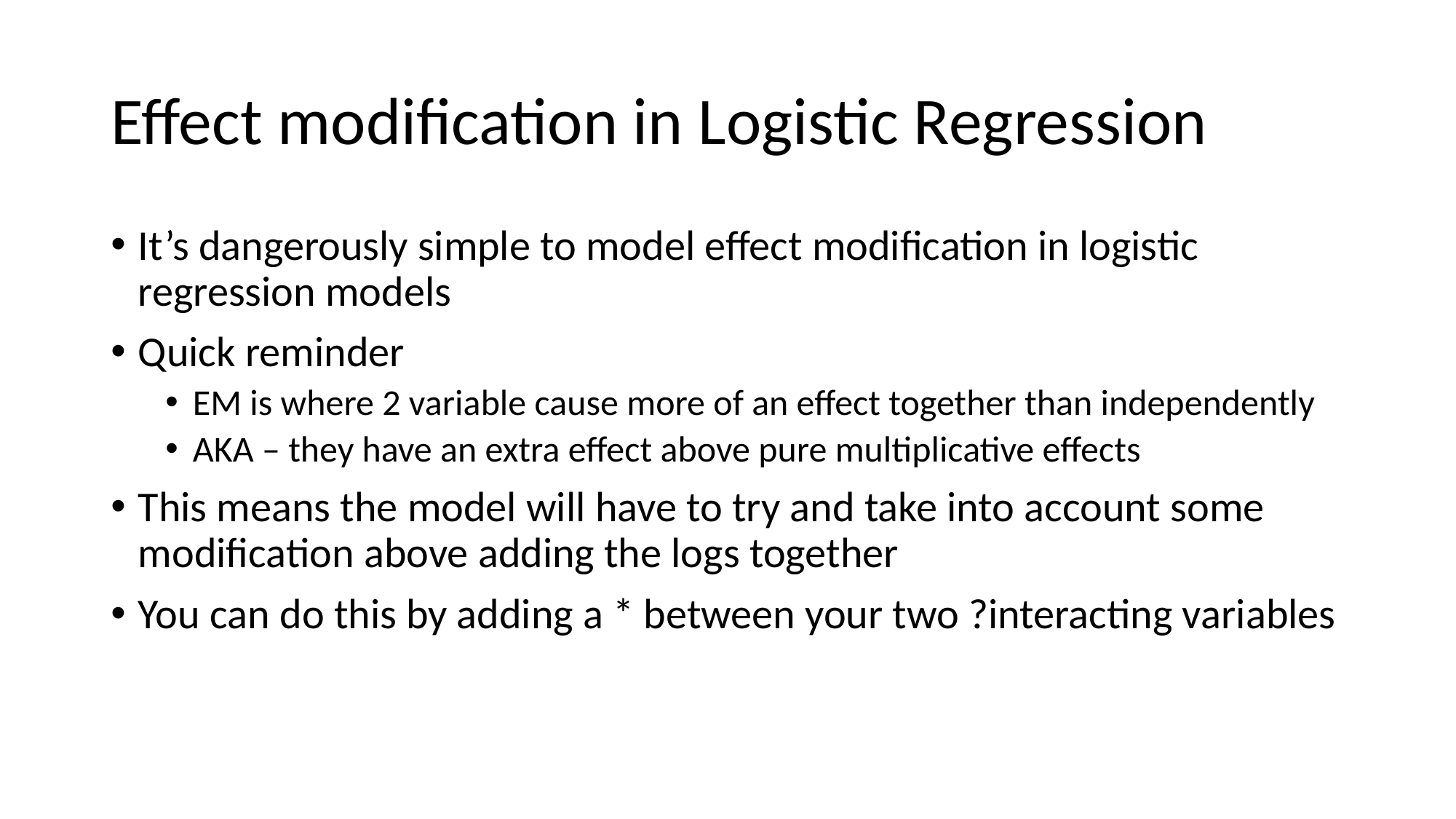

# Effect modification in Logistic Regression
It’s dangerously simple to model effect modification in logistic regression models
Quick reminder
EM is where 2 variable cause more of an effect together than independently
AKA – they have an extra effect above pure multiplicative effects
This means the model will have to try and take into account some modification above adding the logs together
You can do this by adding a * between your two ?interacting variables